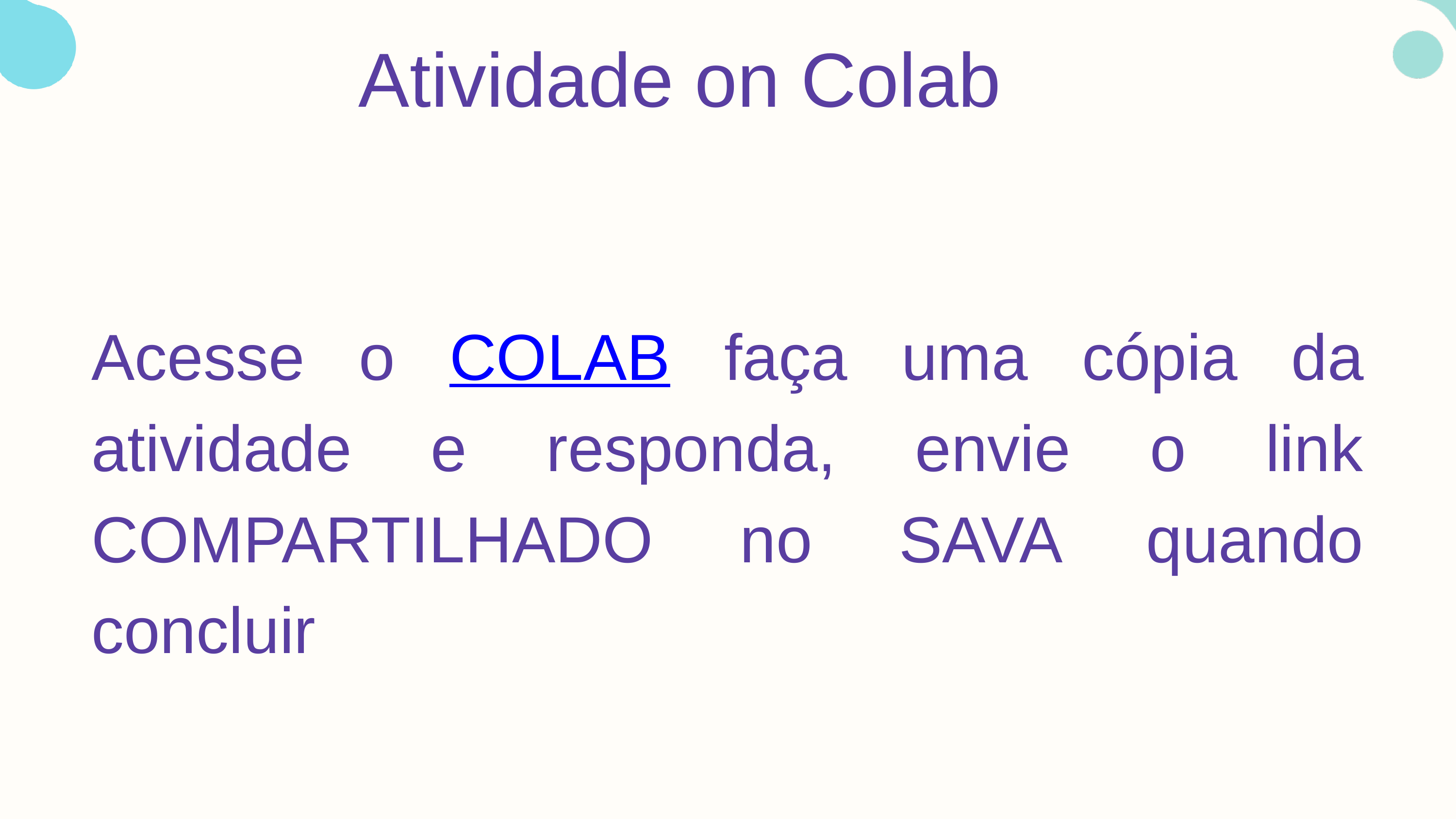

Atividade on Colab
Acesse o COLAB faça uma cópia da atividade e responda, envie o link COMPARTILHADO no SAVA quando concluir